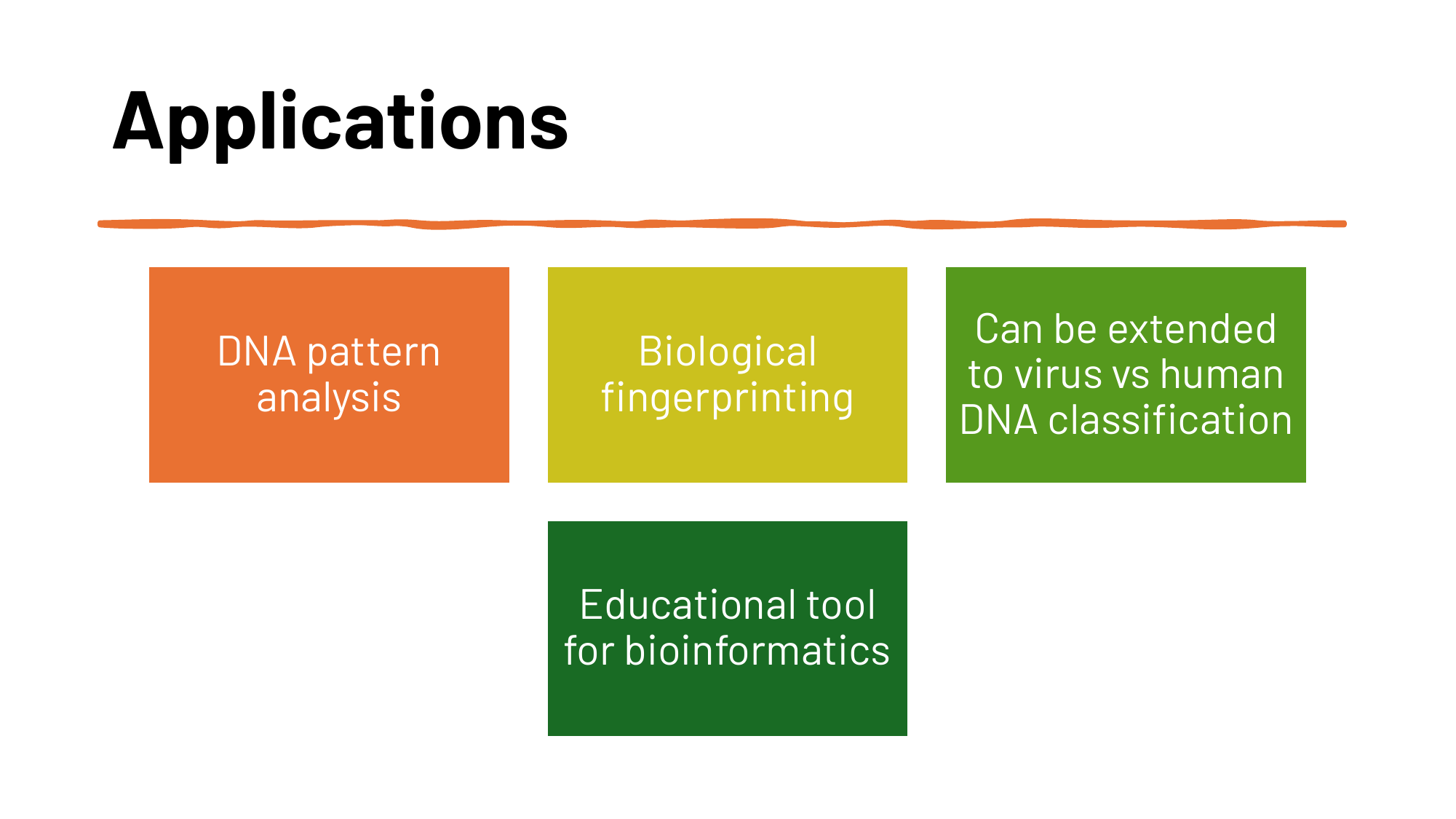

Applications

DNA pattern analysis
Biological fingerprinting
Can be extended to virus vs human DNA classification
Educational tool for bioinformatics